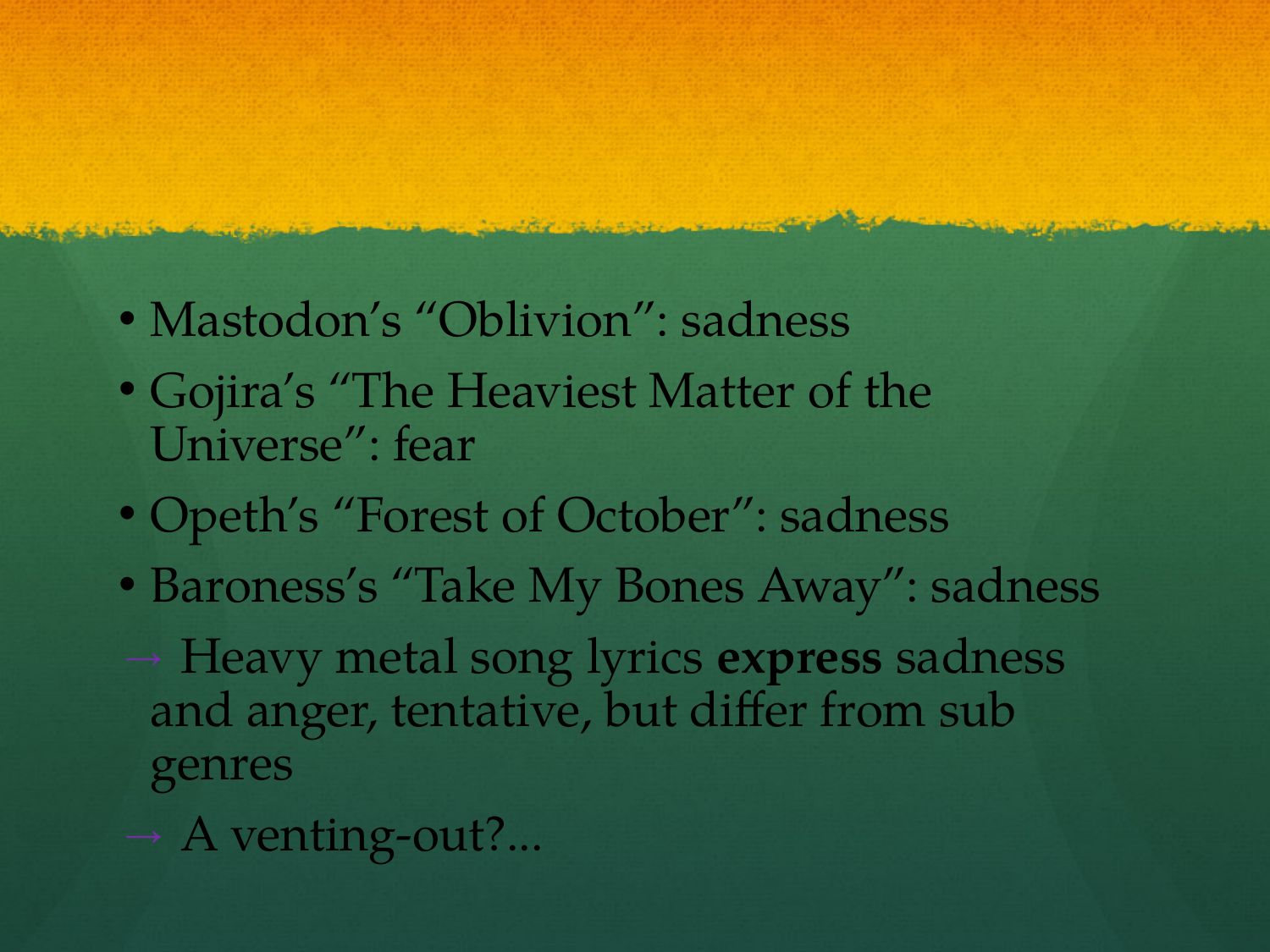

#
Mastodon’s “Oblivion”: sadness
Gojira’s “The Heaviest Matter of the Universe”: fear
Opeth’s “Forest of October”: sadness
Baroness’s “Take My Bones Away”: sadness
 Heavy metal song lyrics express sadness and anger, tentative, but differ from sub genres
 A venting-out?...